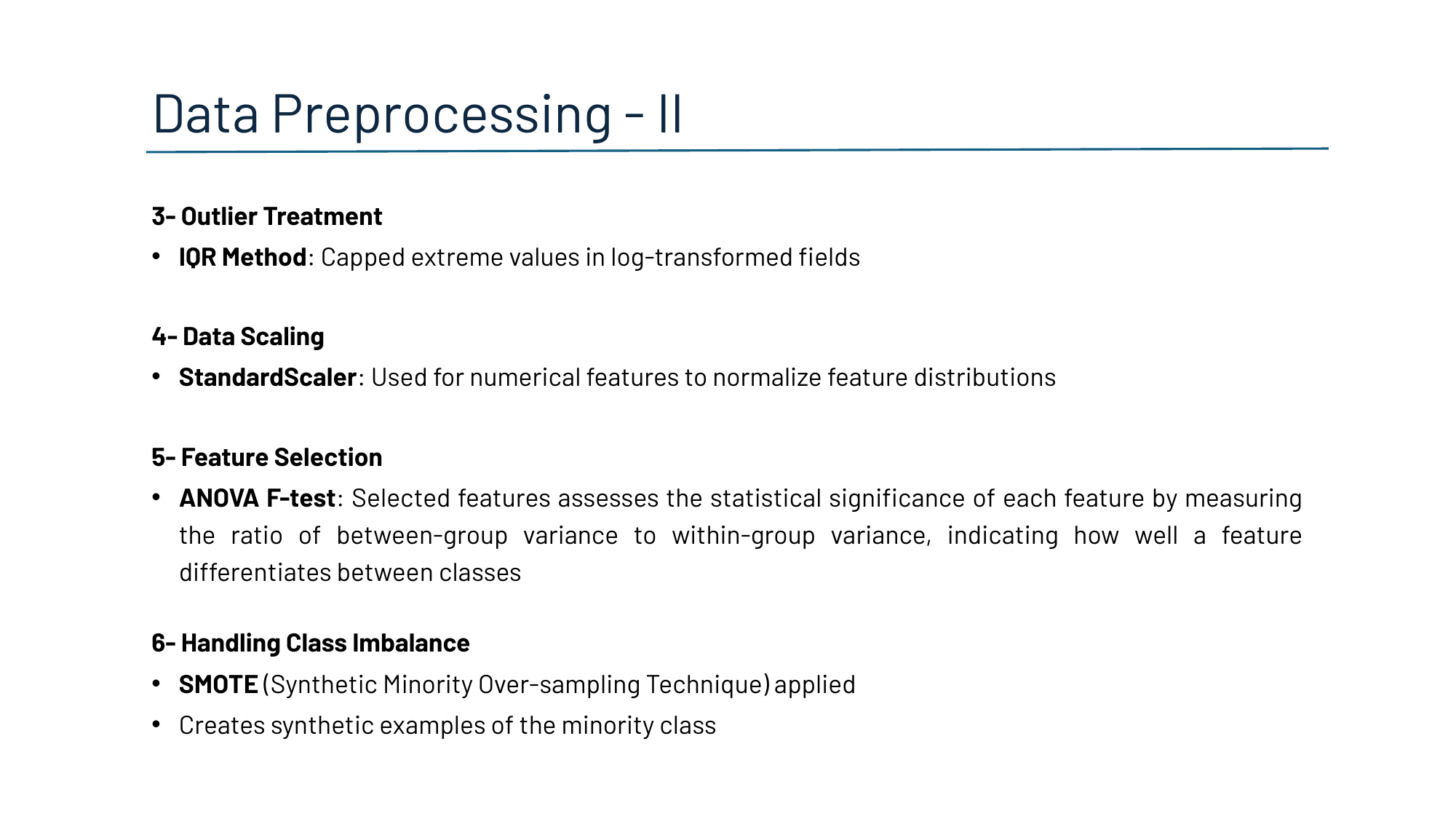

# Data Preprocessing - II
3- Outlier Treatment
IQR Method: Capped extreme values in log-transformed fields

4- Data Scaling
StandardScaler: Used for numerical features to normalize feature distributions

5- Feature Selection
ANOVA F-test: Selected features assesses the statistical significance of each feature by measuring the ratio of between-group variance to within-group variance, indicating how well a feature differentiates between classes

6- Handling Class Imbalance
SMOTE (Synthetic Minority Over-sampling Technique) applied
Creates synthetic examples of the minority class